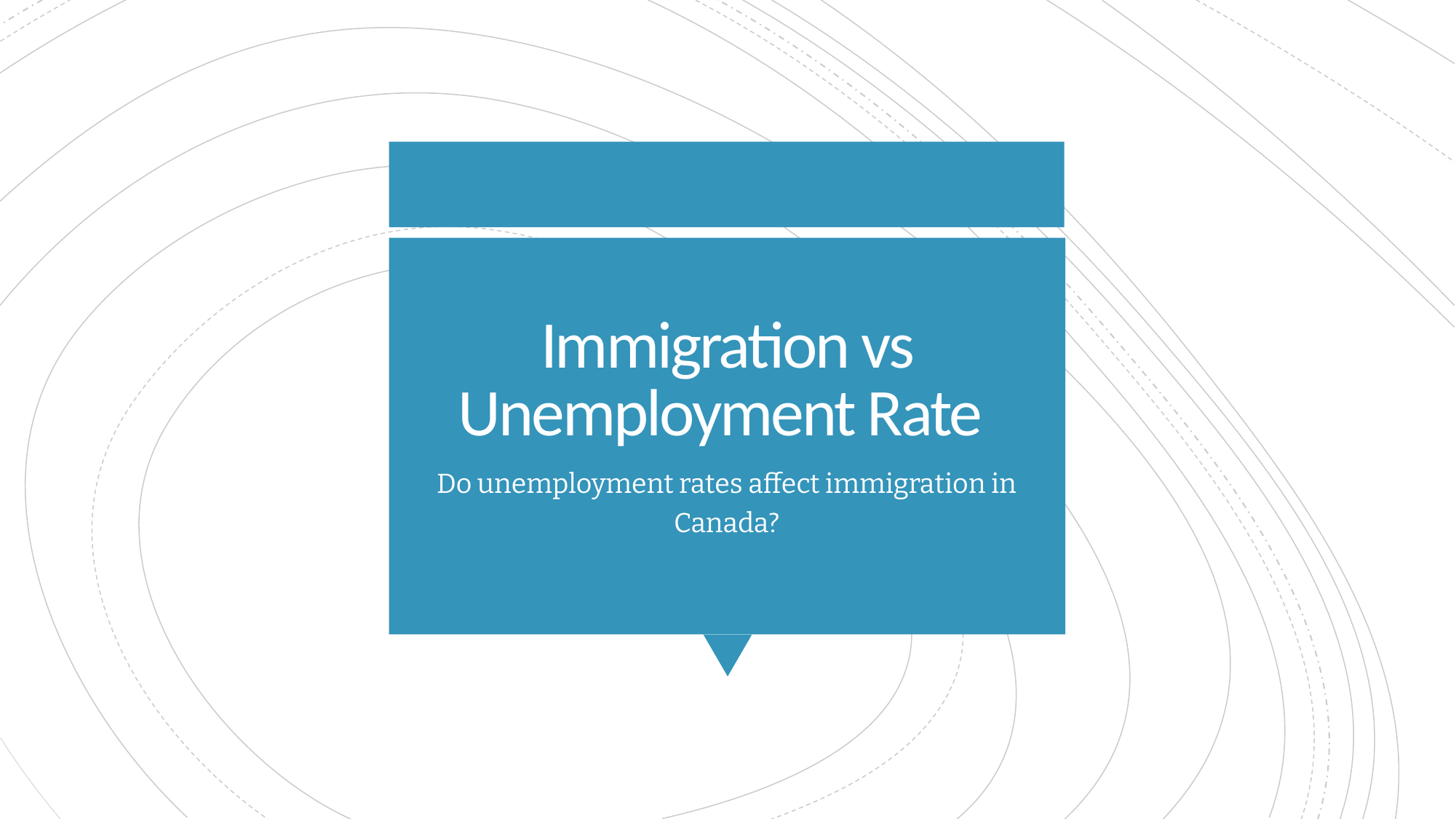

# Immigration vs Unemployment Rate
Do unemployment rates affect immigration in Canada?